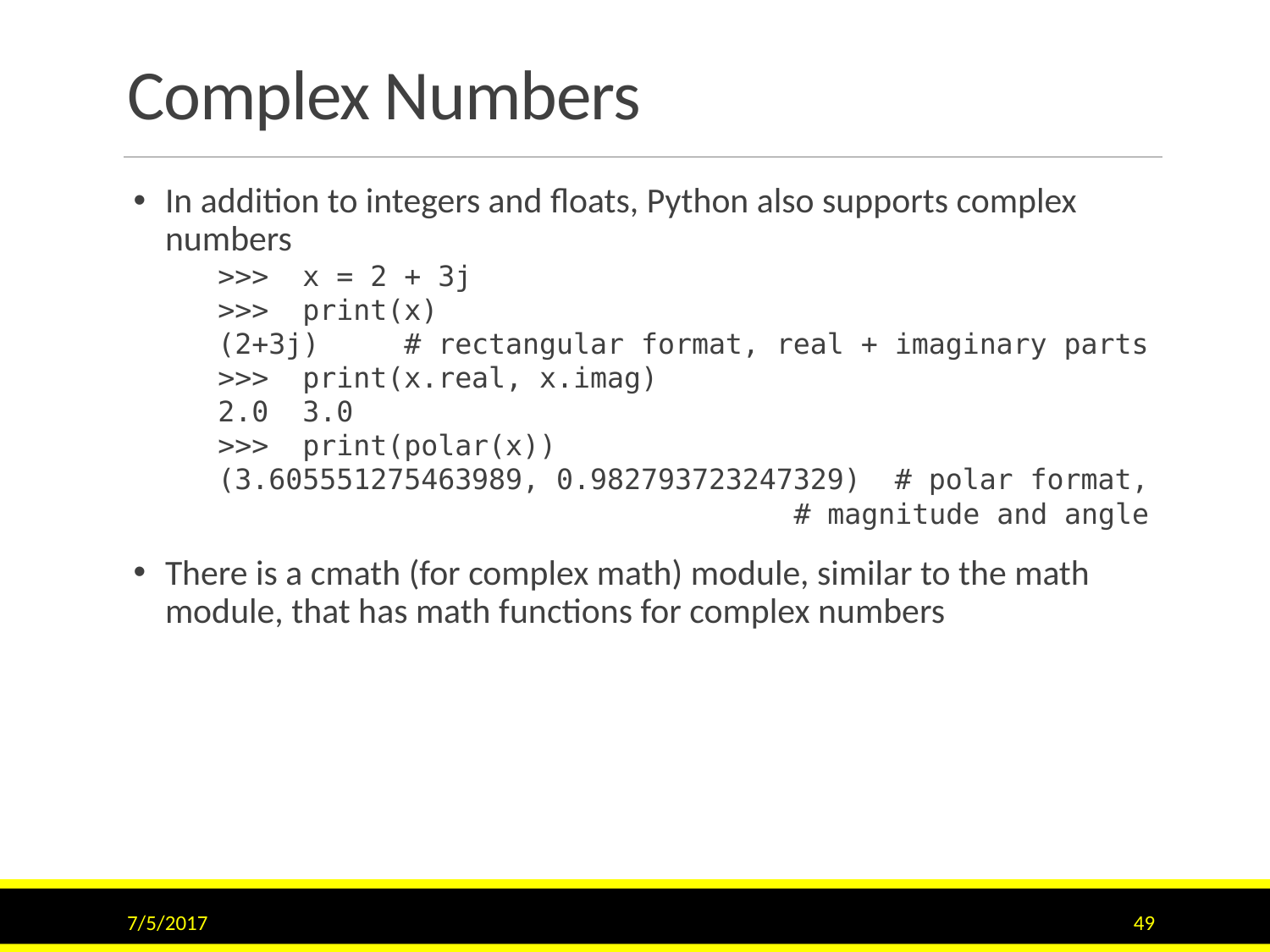

# Complex Numbers
In addition to integers and floats, Python also supports complex numbers
     >>>  x = 2 + 3j
     >>>  print(x)
     (2+3j)     # rectangular format, real + imaginary parts
     >>>  print(x.real, x.imag)
     2.0  3.0
     >>>  print(polar(x))
     (3.605551275463989, 0.982793723247329)  # polar format,
		 		         # magnitude and angle
There is a cmath (for complex math) module, similar to the math module, that has math functions for complex numbers

7/5/2017
49